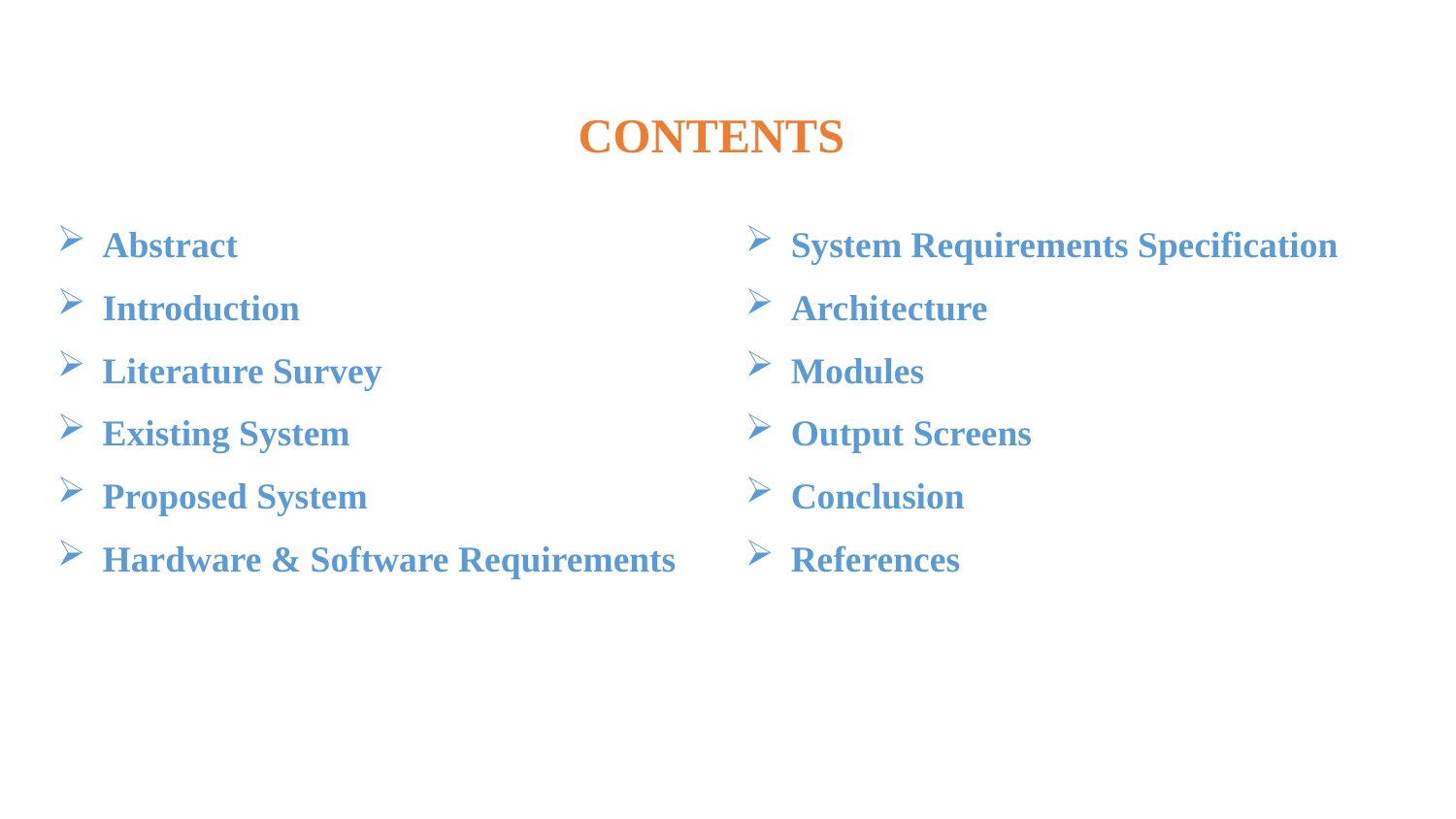

# CONTENTS
Abstract
Introduction
Literature Survey
Existing System
Proposed System
Hardware & Software Requirements

System Requirements Specification
Architecture
Modules
Output Screens
Conclusion
References